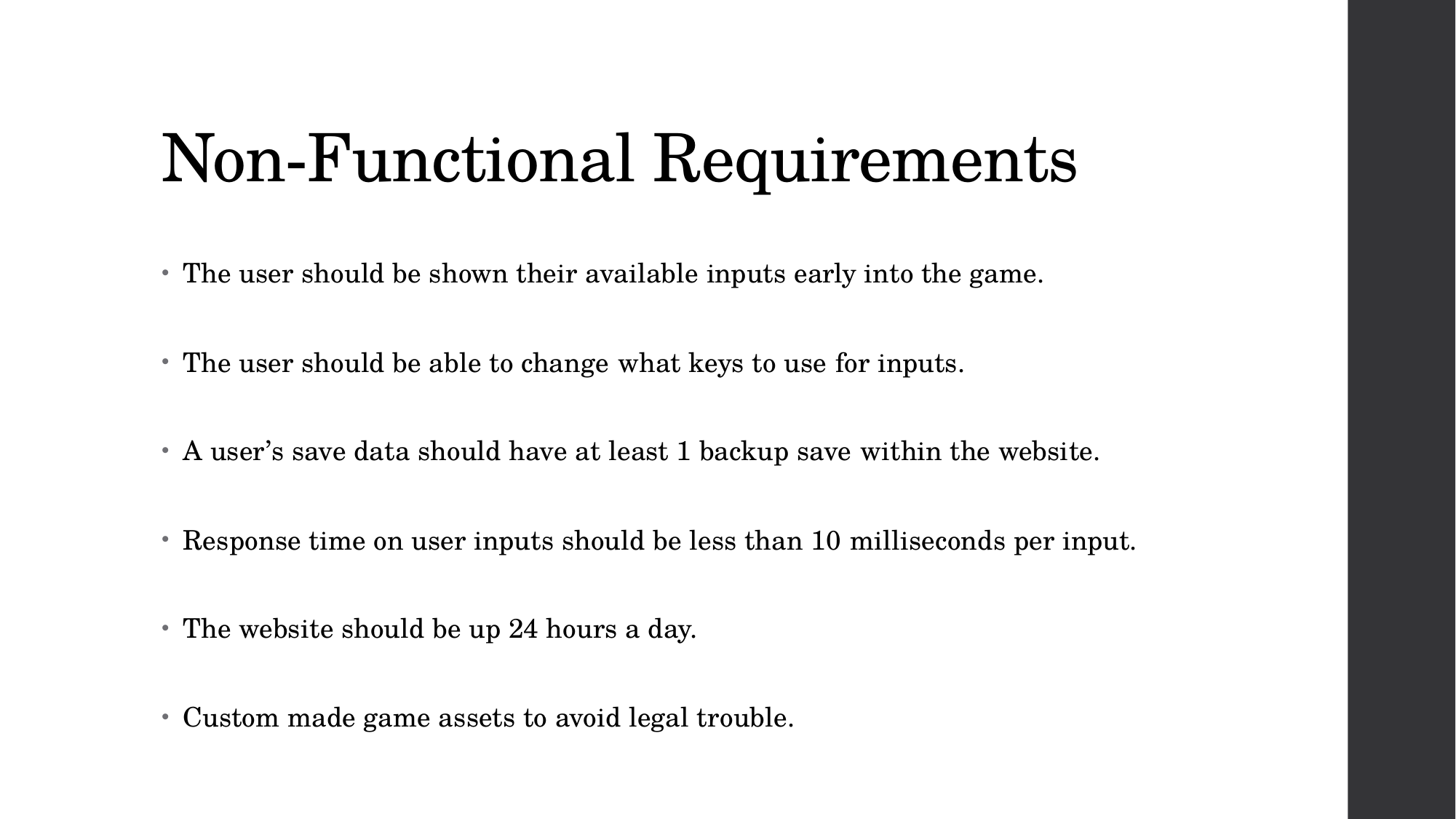

# Non-Functional Requirements
The user should be shown their available inputs early into the game.
The user should be able to change what keys to use for inputs.
A user’s save data should have at least 1 backup save within the website.
Response time on user inputs should be less than 10 milliseconds per input.
The website should be up 24 hours a day.
Custom made game assets to avoid legal trouble.